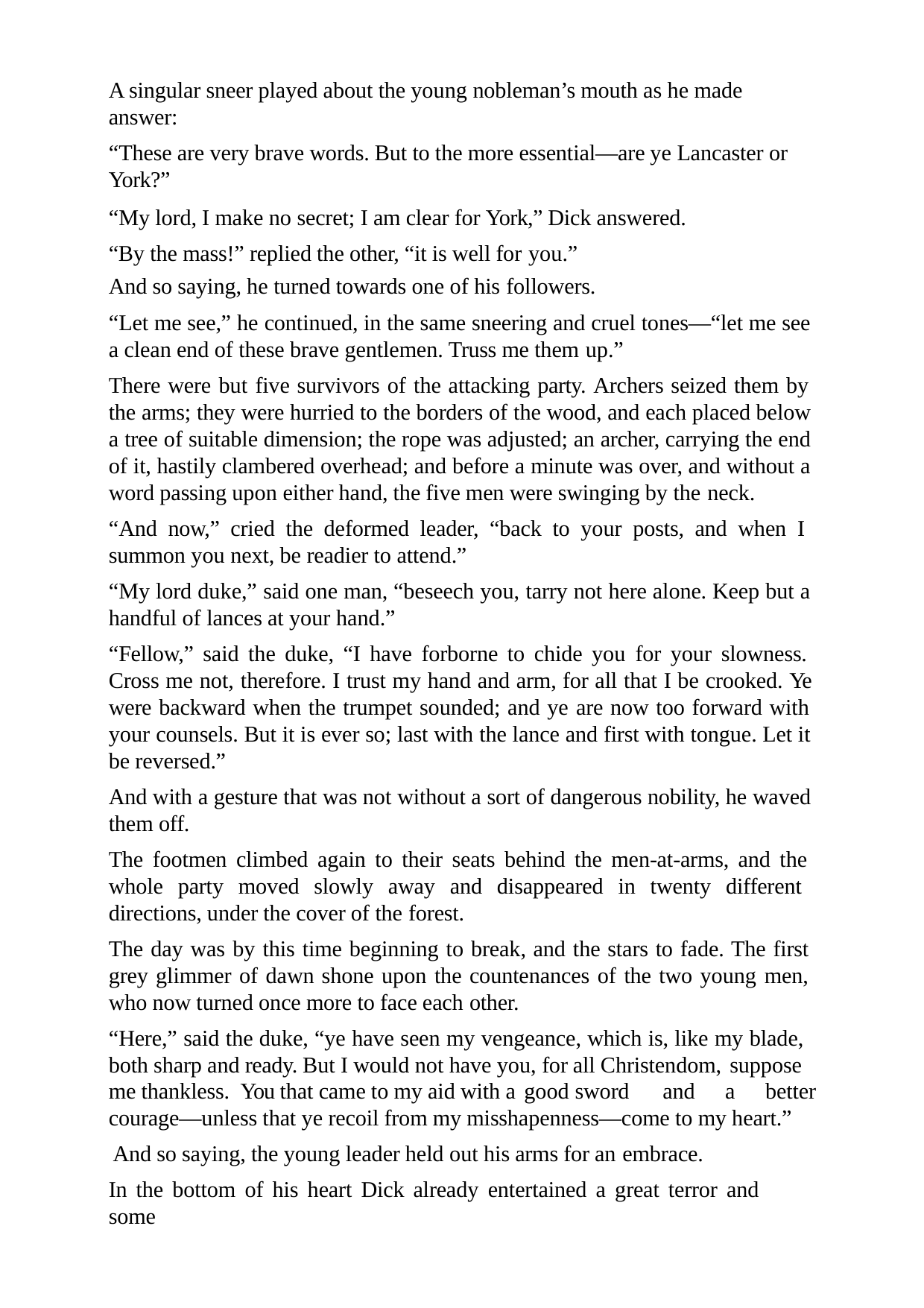

A singular sneer played about the young nobleman’s mouth as he made  answer:
“These are very brave words. But to the more essential—are ye Lancaster or  York?”
“My lord, I make no secret; I am clear for York,” Dick answered.  “By the mass!” replied the other, “it is well for you.”
And so saying, he turned towards one of his followers.
“Let me see,” he continued, in the same sneering and cruel tones—“let me see  a clean end of these brave gentlemen. Truss me them up.”
There were but five survivors of the attacking party. Archers seized them by  the arms; they were hurried to the borders of the wood, and each placed below  a tree of suitable dimension; the rope was adjusted; an archer, carrying the end  of it, hastily clambered overhead; and before a minute was over, and without a  word passing upon either hand, the five men were swinging by the neck.
“And now,” cried the deformed leader, “back to your posts, and when I  summon you next, be readier to attend.”
“My lord duke,” said one man, “beseech you, tarry not here alone. Keep but a  handful of lances at your hand.”
“Fellow,” said the duke, “I have forborne to chide you for your slowness.  Cross me not, therefore. I trust my hand and arm, for all that I be crooked. Ye  were backward when the trumpet sounded; and ye are now too forward with  your counsels. But it is ever so; last with the lance and first with tongue. Let it  be reversed.”
And with a gesture that was not without a sort of dangerous nobility, he waved  them off.
The footmen climbed again to their seats behind the men-at-arms, and the  whole party moved slowly away and disappeared in twenty different  directions, under the cover of the forest.
The day was by this time beginning to break, and the stars to fade. The first  grey glimmer of dawn shone upon the countenances of the two young men,  who now turned once more to face each other.
“Here,” said the duke, “ye have seen my vengeance, which is, like my blade,  both sharp and ready. But I would not have you, for all Christendom, suppose
me thankless.  You that came to my aid with a good sword	and	a	better
courage—unless that ye recoil from my misshapenness—come to my heart.”  And so saying, the young leader held out his arms for an embrace.
In the bottom of his heart Dick already entertained a great terror and some